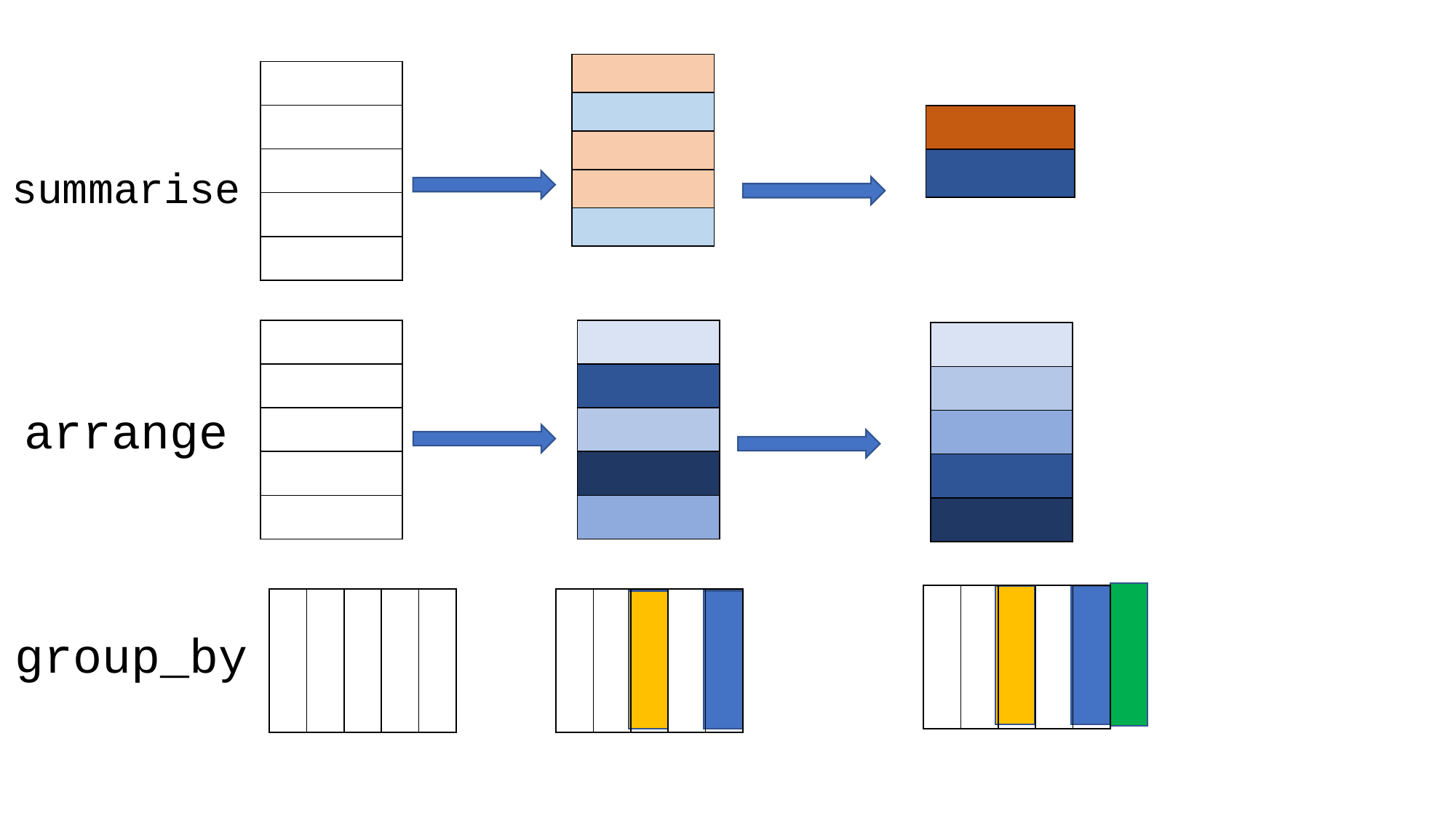

|  |
| --- |
|  |
|  |
|  |
|  |
|  |
| --- |
|  |
|  |
|  |
|  |
|  |
| --- |
|  |
summarise

|  |
| --- |
|  |
|  |
|  |
|  |
|  |
| --- |
|  |
|  |
|  |
|  |
|  |
| --- |
|  |
|  |
|  |
|  |
arrange

|  |  |  |  |  |
| --- | --- | --- | --- | --- |

|  |  |  |  |  |
| --- | --- | --- | --- | --- |
|  |  |  |  |  |
| --- | --- | --- | --- | --- |

group_by